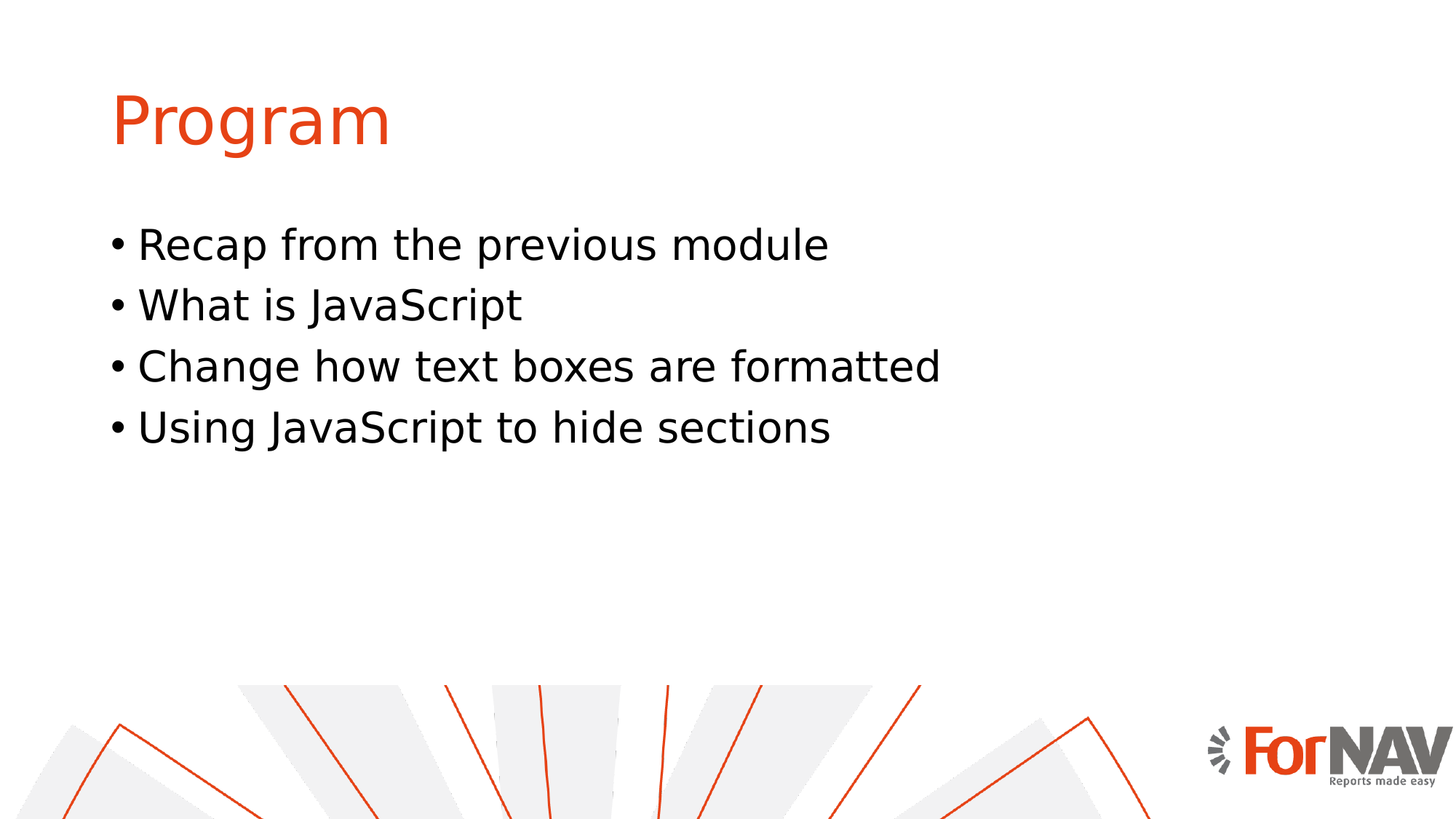

# Program
Recap from the previous module
What is JavaScript
Change how text boxes are formatted
Using JavaScript to hide sections